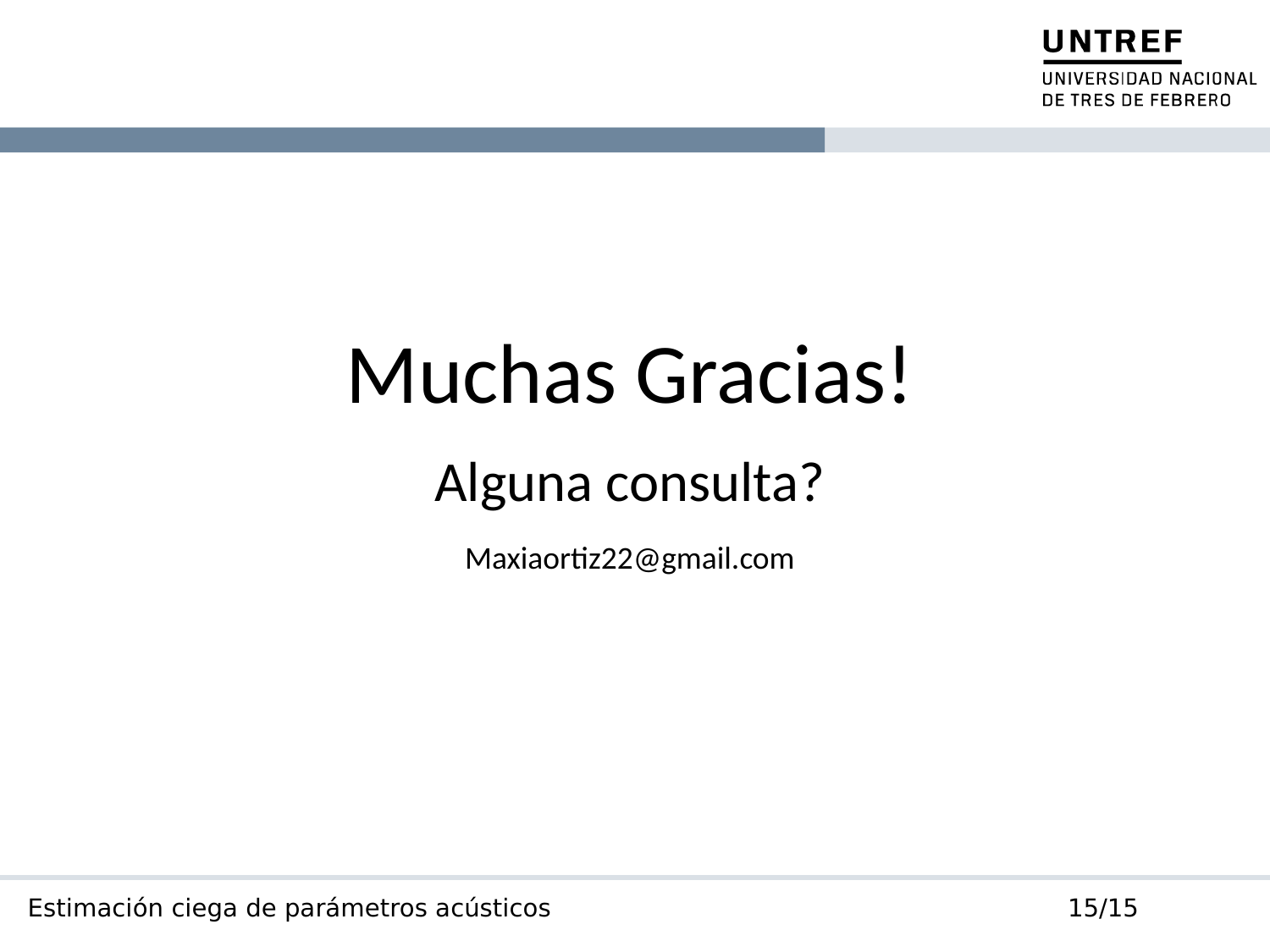

#

Muchas Gracias!
Alguna consulta?
Maxiaortiz22@gmail.com

15/15
Estimación ciega de parámetros acústicos